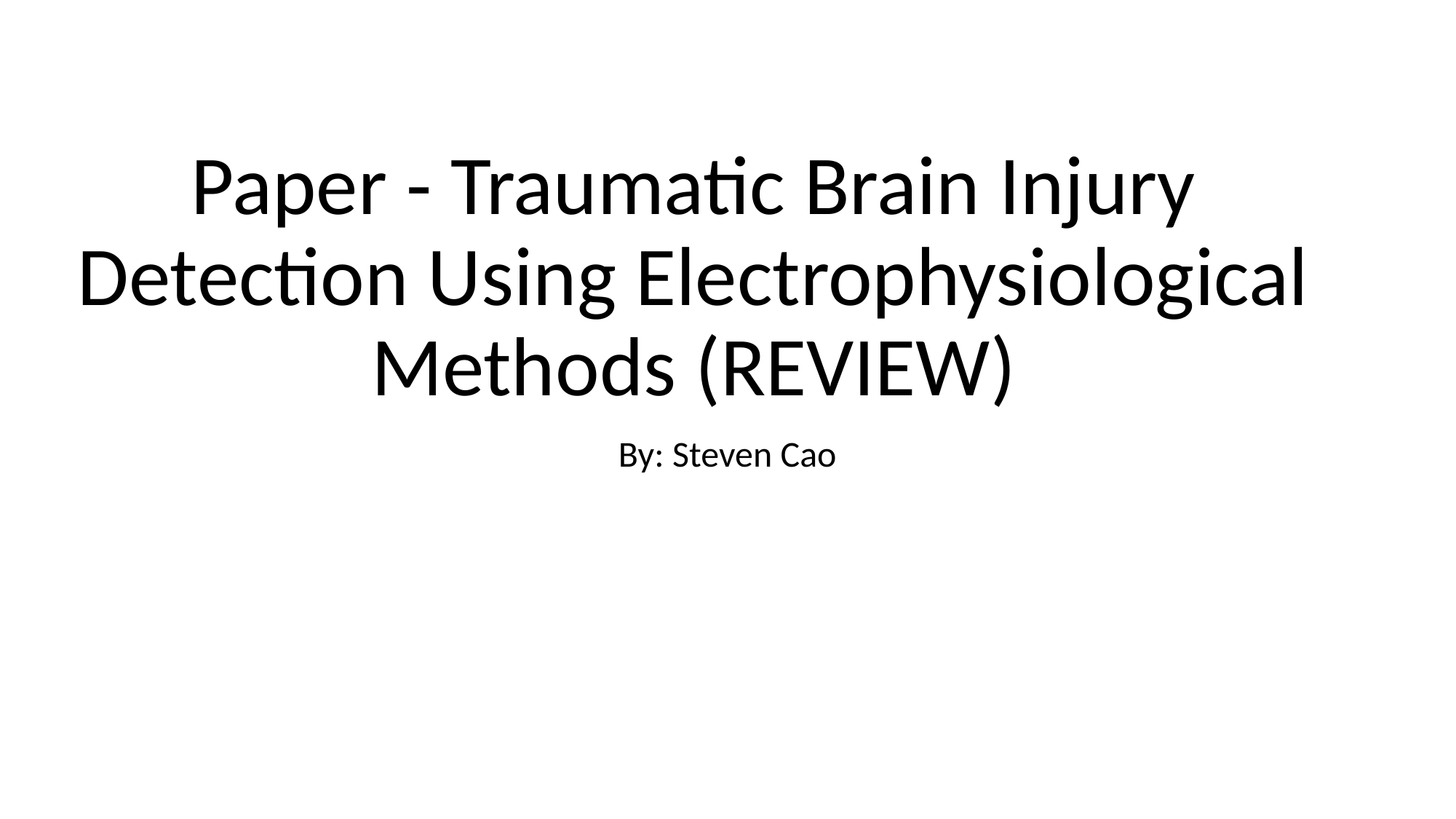

# Paper - Traumatic Brain Injury Detection Using Electrophysiological Methods (REVIEW)

By: Steven Cao